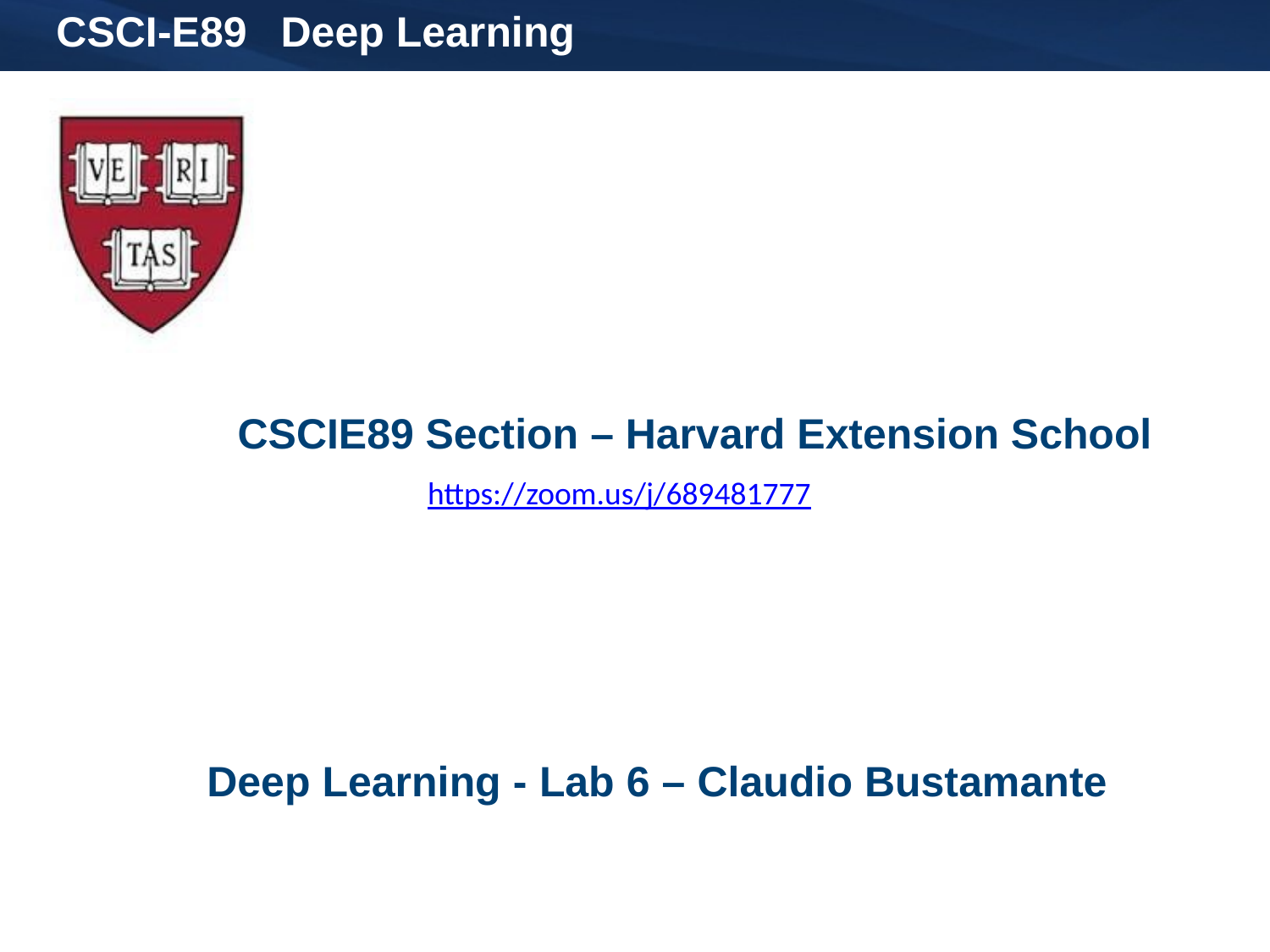

CSCI-E89
Deep Learning

CSCIE89 Section – Harvard Extension School

https://zoom.us/j/689481777
Deep Learning - Lab 6 – Claudio Bustamante